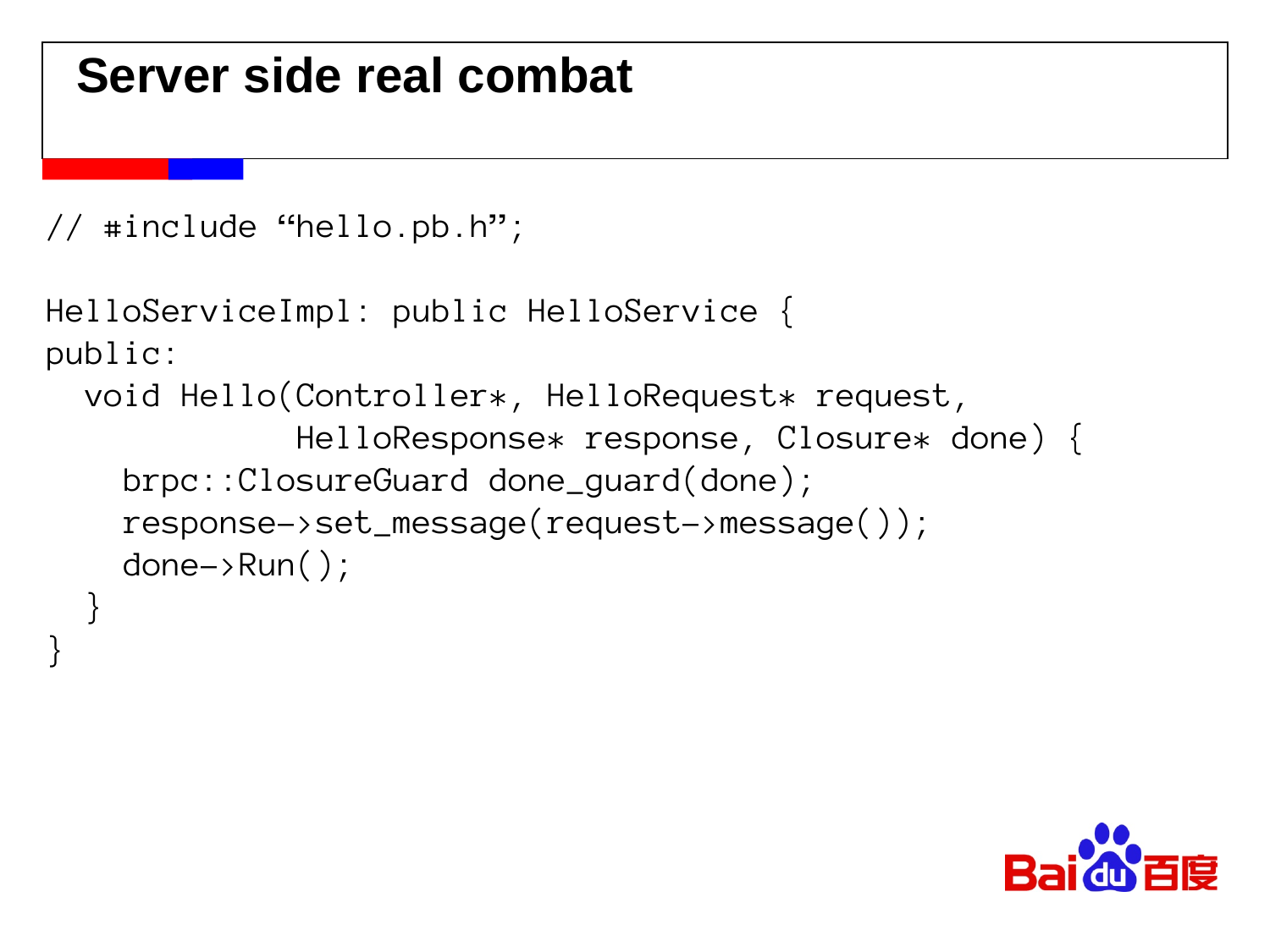

# Server side real combat

// #include “hello.pb.h”;

HelloServiceImpl: public HelloService {
public:
  void Hello(Controller*, HelloRequest* request,
             HelloResponse* response, Closure* done) {
    brpc::ClosureGuard done_guard(done);
    response->set_message(request->message());
    done->Run();
  }
}